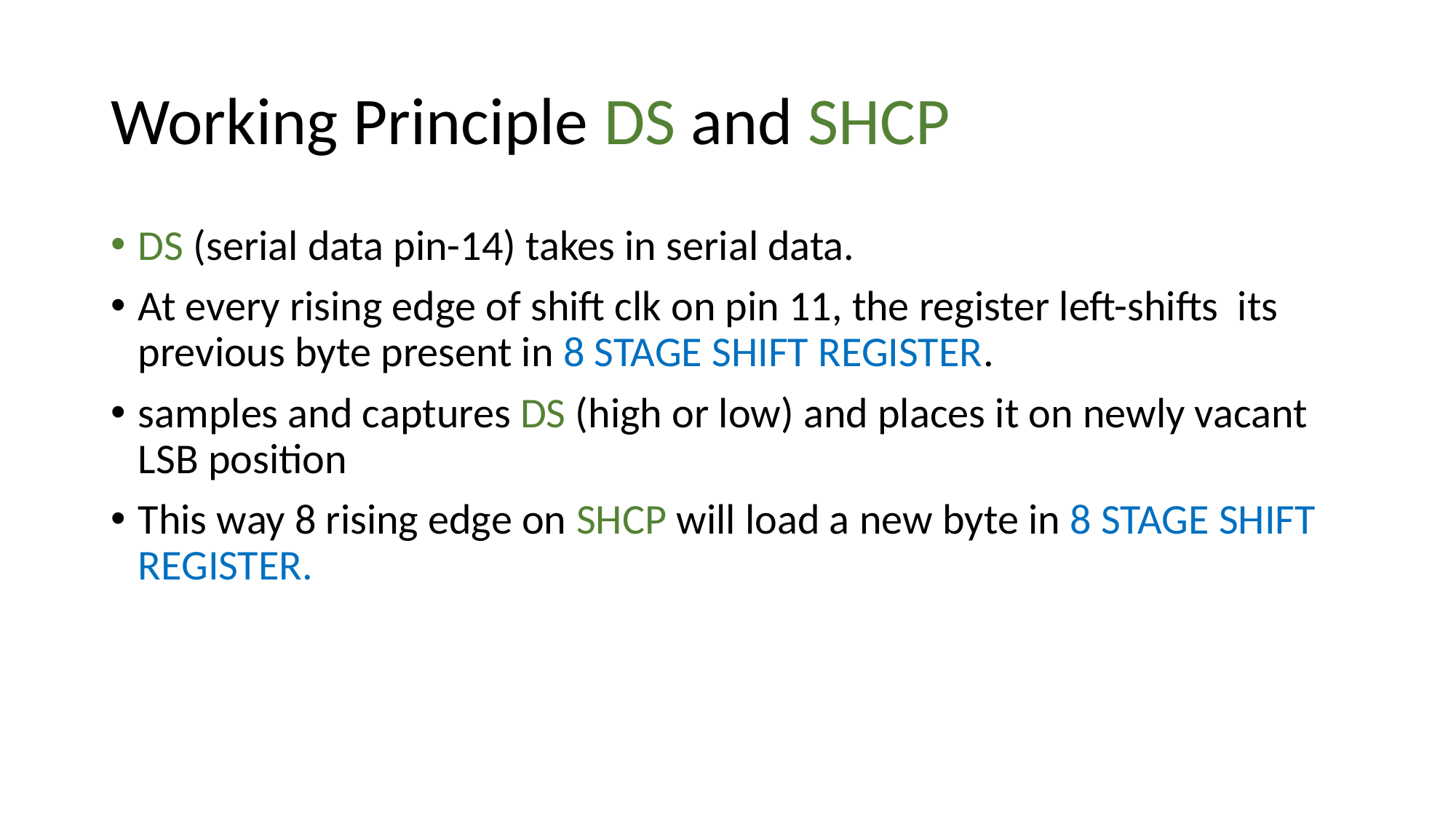

# Working Principle DS and SHCP
DS (serial data pin-14) takes in serial data.
At every rising edge of shift clk on pin 11, the register left-shifts  its previous byte present in 8 STAGE SHIFT REGISTER.
samples and captures DS (high or low) and places it on newly vacant  LSB position
This way 8 rising edge on SHCP will load a new byte in 8 STAGE SHIFT REGISTER.